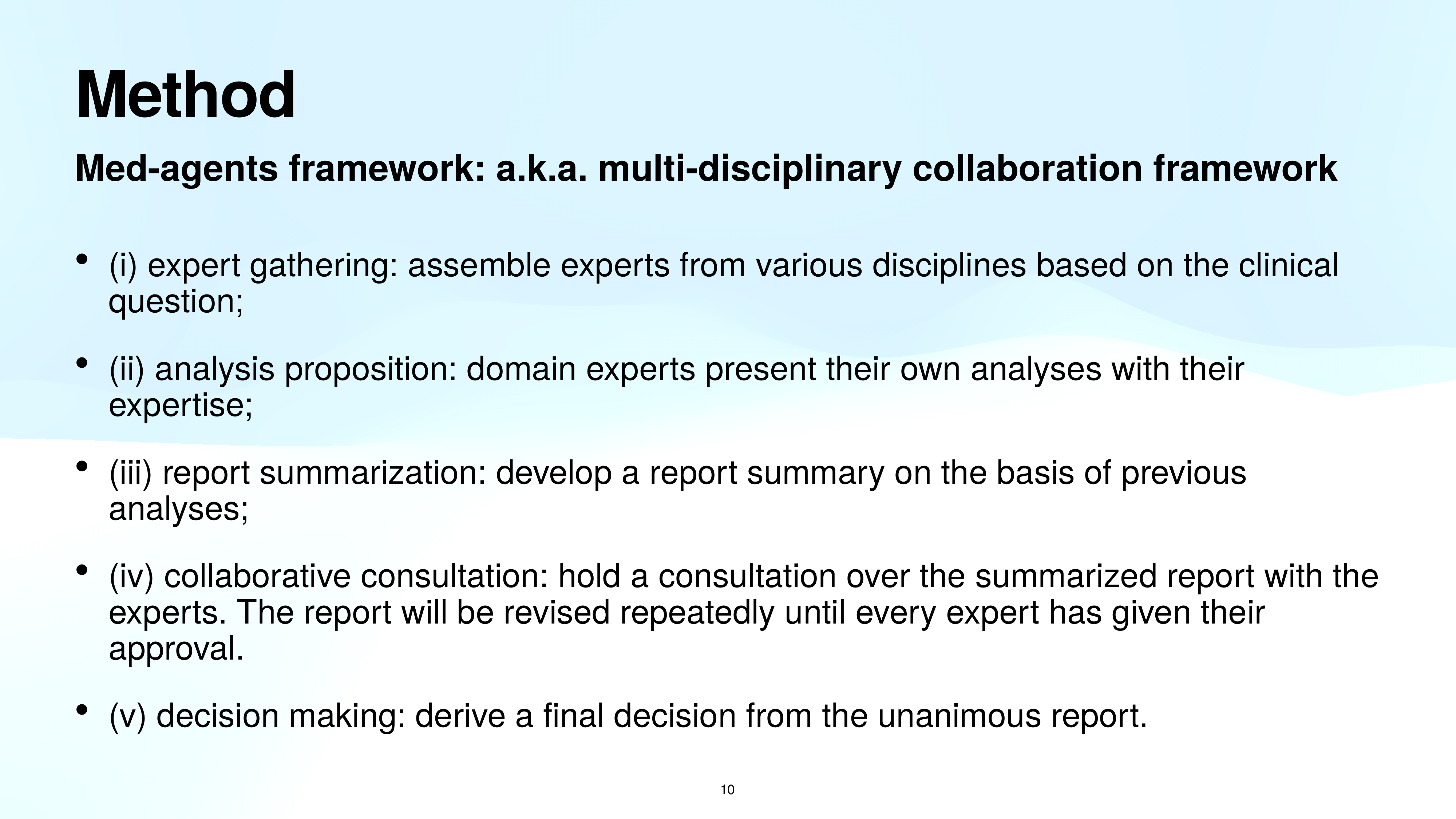

# Method
Med-agents framework: a.k.a. multi-disciplinary collaboration framework

(i) expert gathering: assemble experts from various disciplines based on the clinical question;
(ii) analysis proposition: domain experts present their own analyses with their expertise;
(iii) report summarization: develop a report summary on the basis of previous analyses;
(iv) collaborative consultation: hold a consultation over the summarized report with the experts. The report will be revised repeatedly until every expert has given their approval.
(v) decision making: derive a final decision from the unanimous report.

10